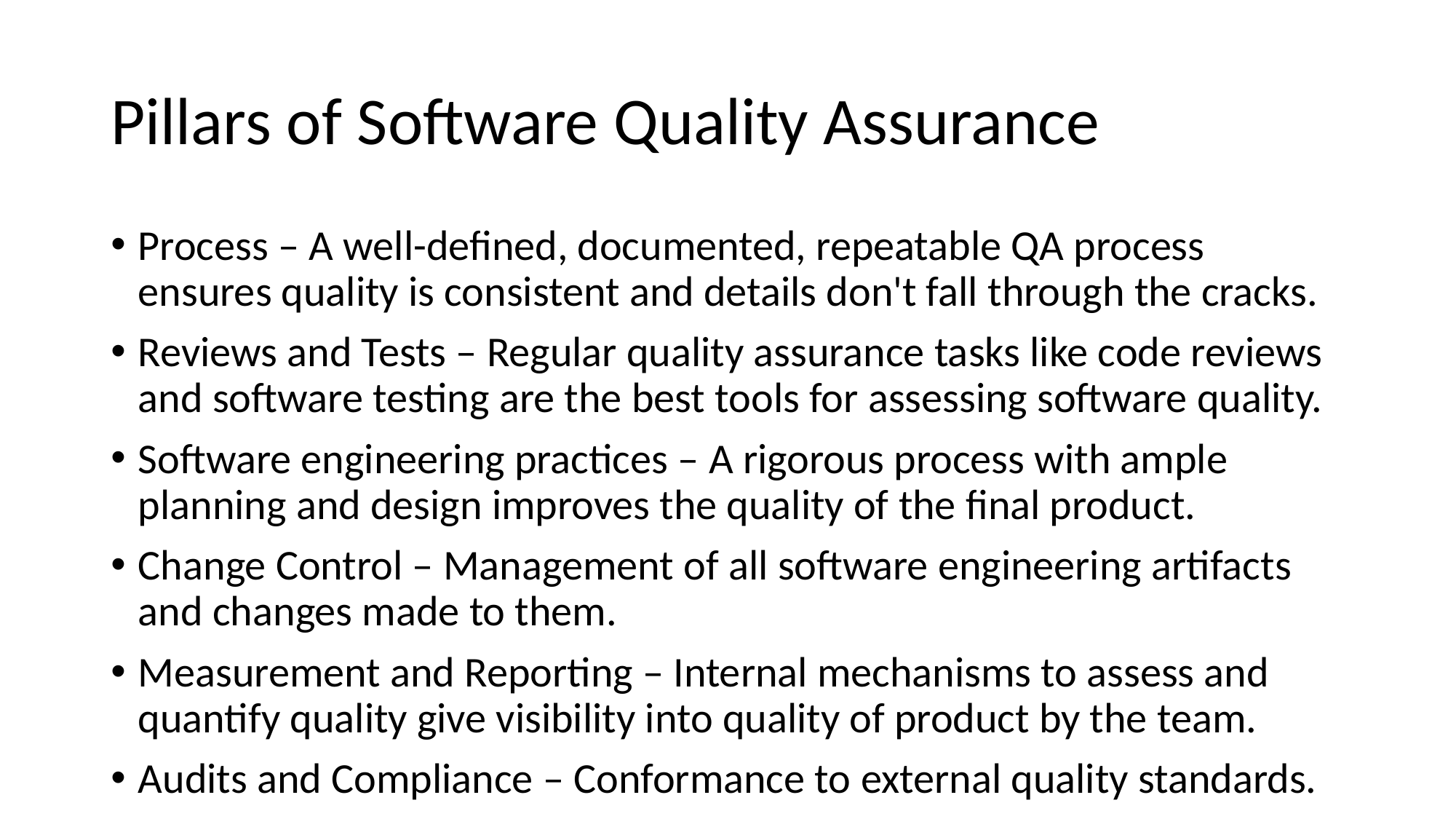

# Pillars of Software Quality Assurance
Process – A well-defined, documented, repeatable QA process ensures quality is consistent and details don't fall through the cracks.
Reviews and Tests – Regular quality assurance tasks like code reviews and software testing are the best tools for assessing software quality.
Software engineering practices – A rigorous process with ample planning and design improves the quality of the final product.
Change Control – Management of all software engineering artifacts and changes made to them.
Measurement and Reporting – Internal mechanisms to assess and quantify quality give visibility into quality of product by the team.
Audits and Compliance – Conformance to external quality standards.